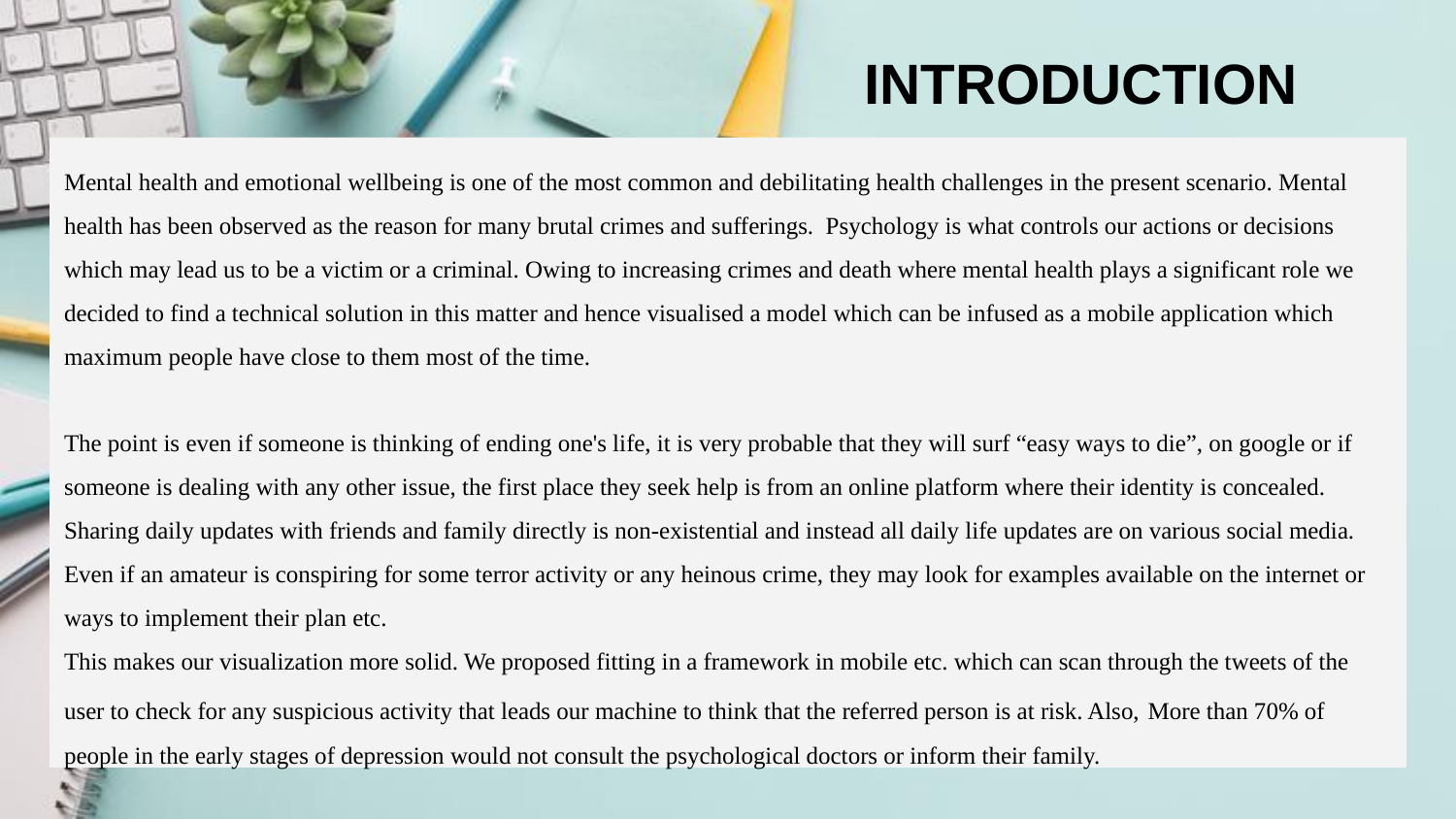

# INTRODUCTION
Mental health and emotional wellbeing is one of the most common and debilitating health challenges in the present scenario. Mental health has been observed as the reason for many brutal crimes and sufferings.  Psychology is what controls our actions or decisions which may lead us to be a victim or a criminal. Owing to increasing crimes and death where mental health plays a significant role we decided to find a technical solution in this matter and hence visualised a model which can be infused as a mobile application which maximum people have close to them most of the time.

The point is even if someone is thinking of ending one's life, it is very probable that they will surf “easy ways to die”, on google or if someone is dealing with any other issue, the first place they seek help is from an online platform where their identity is concealed. Sharing daily updates with friends and family directly is non-existential and instead all daily life updates are on various social media. Even if an amateur is conspiring for some terror activity or any heinous crime, they may look for examples available on the internet or ways to implement their plan etc.
This makes our visualization more solid. We proposed fitting in a framework in mobile etc. which can scan through the tweets of the user to check for any suspicious activity that leads our machine to think that the referred person is at risk. Also, More than 70% of people in the early stages of depression would not consult the psychological doctors or inform their family.